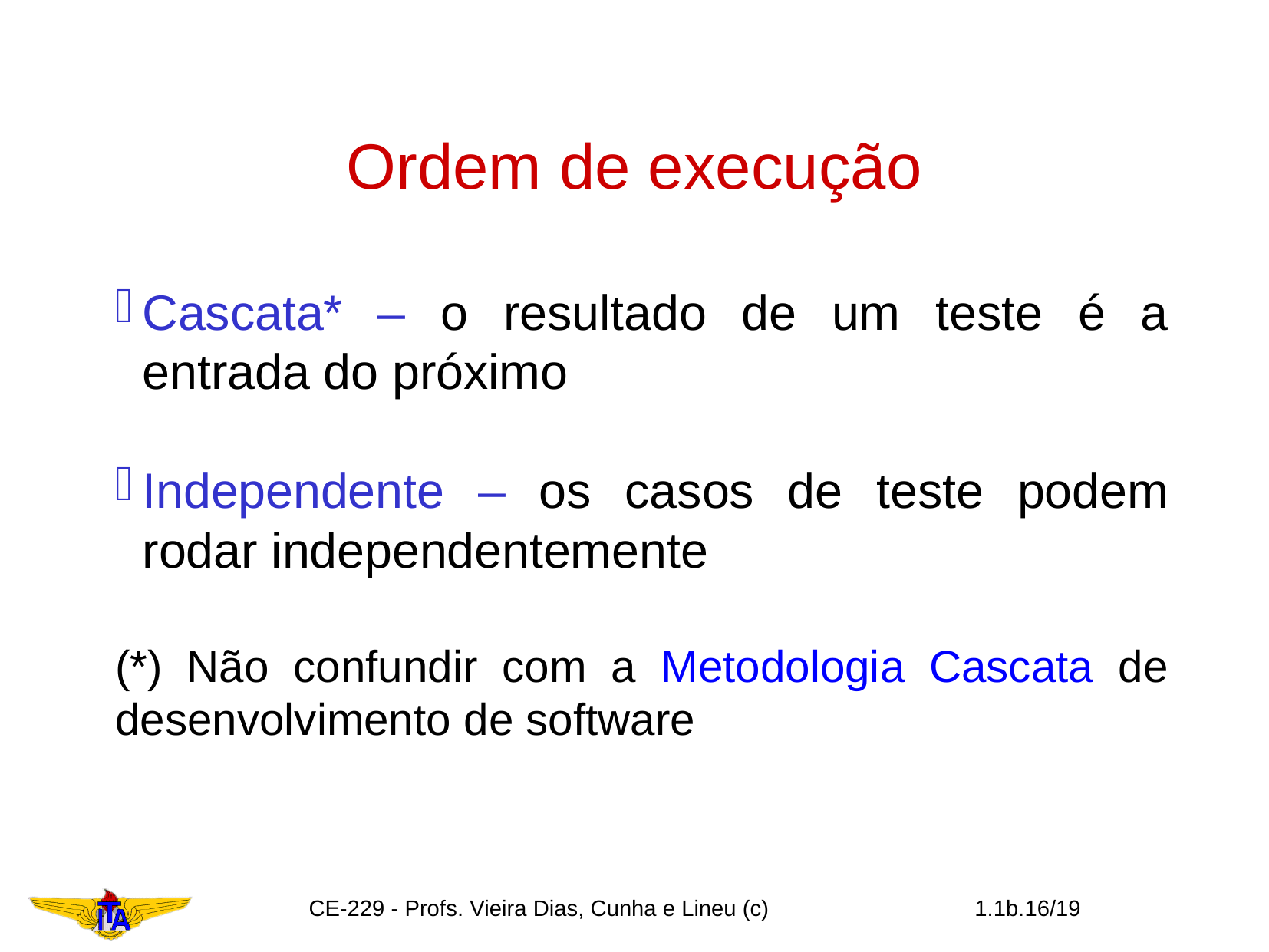

Ordem de execução
Cascata* – o resultado de um teste é a entrada do próximo

Independente – os casos de teste podem rodar independentemente

(*) Não confundir com a Metodologia Cascata de desenvolvimento de software

CE-229 - Profs. Vieira Dias, Cunha e Lineu (c)
1.1b.16/19